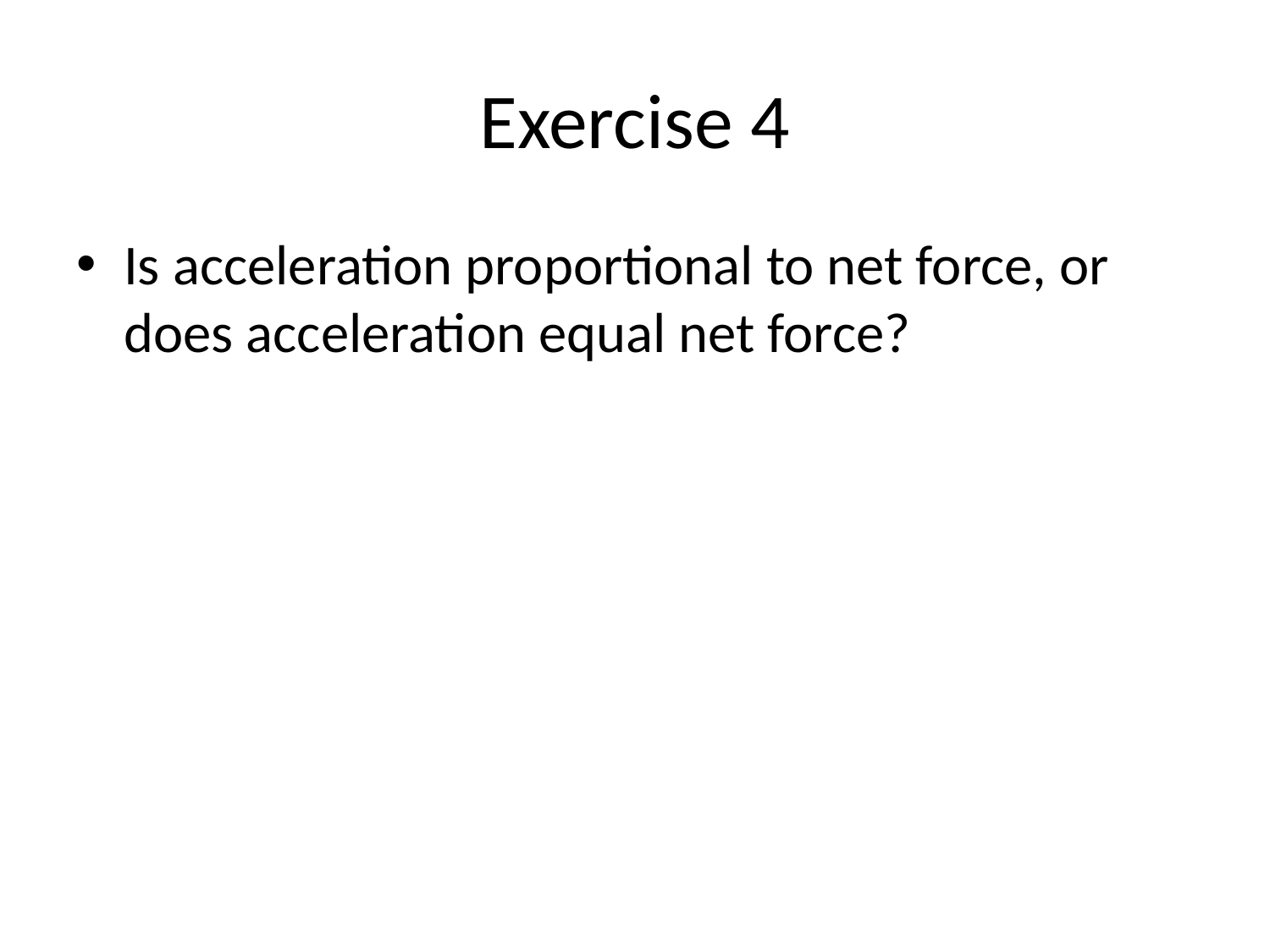

# Exercise 4
Is acceleration proportional to net force, or does acceleration equal net force?